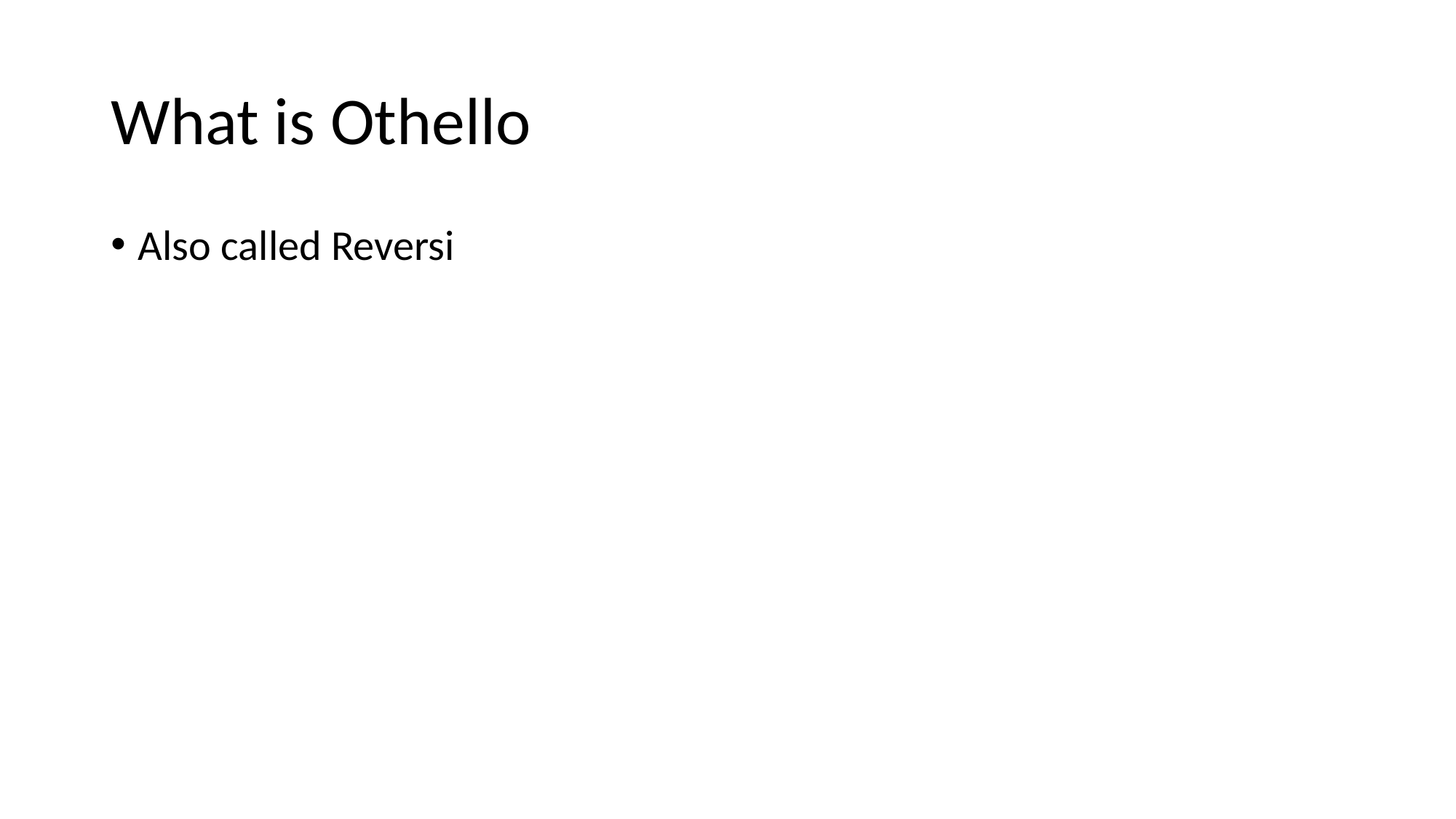

# What is Othello
Also called Reversi